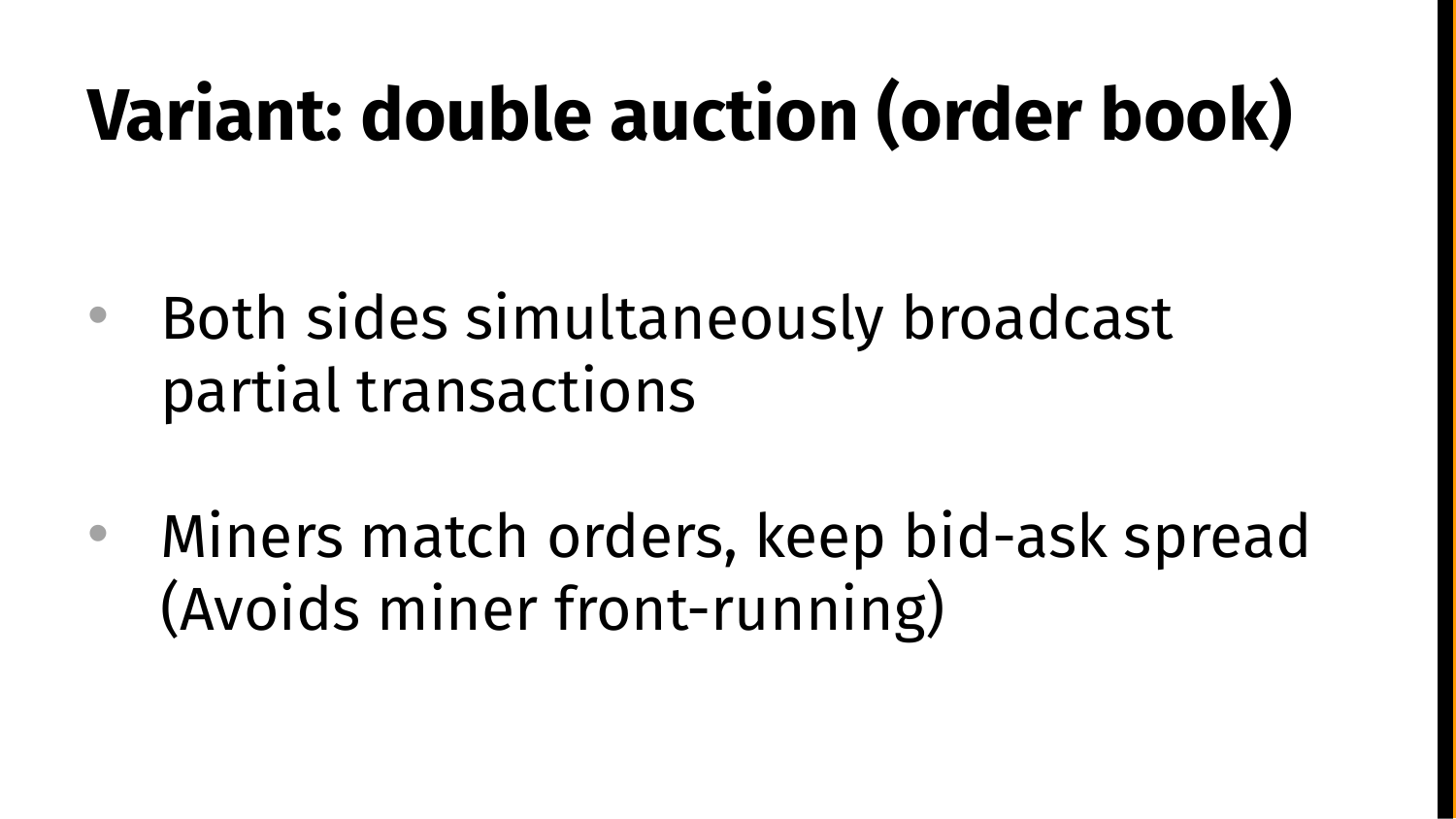

# Variant: double auction (order book)

Both sides simultaneously broadcast partial transactions

Miners match orders, keep bid-ask spread
(Avoids miner front-running)